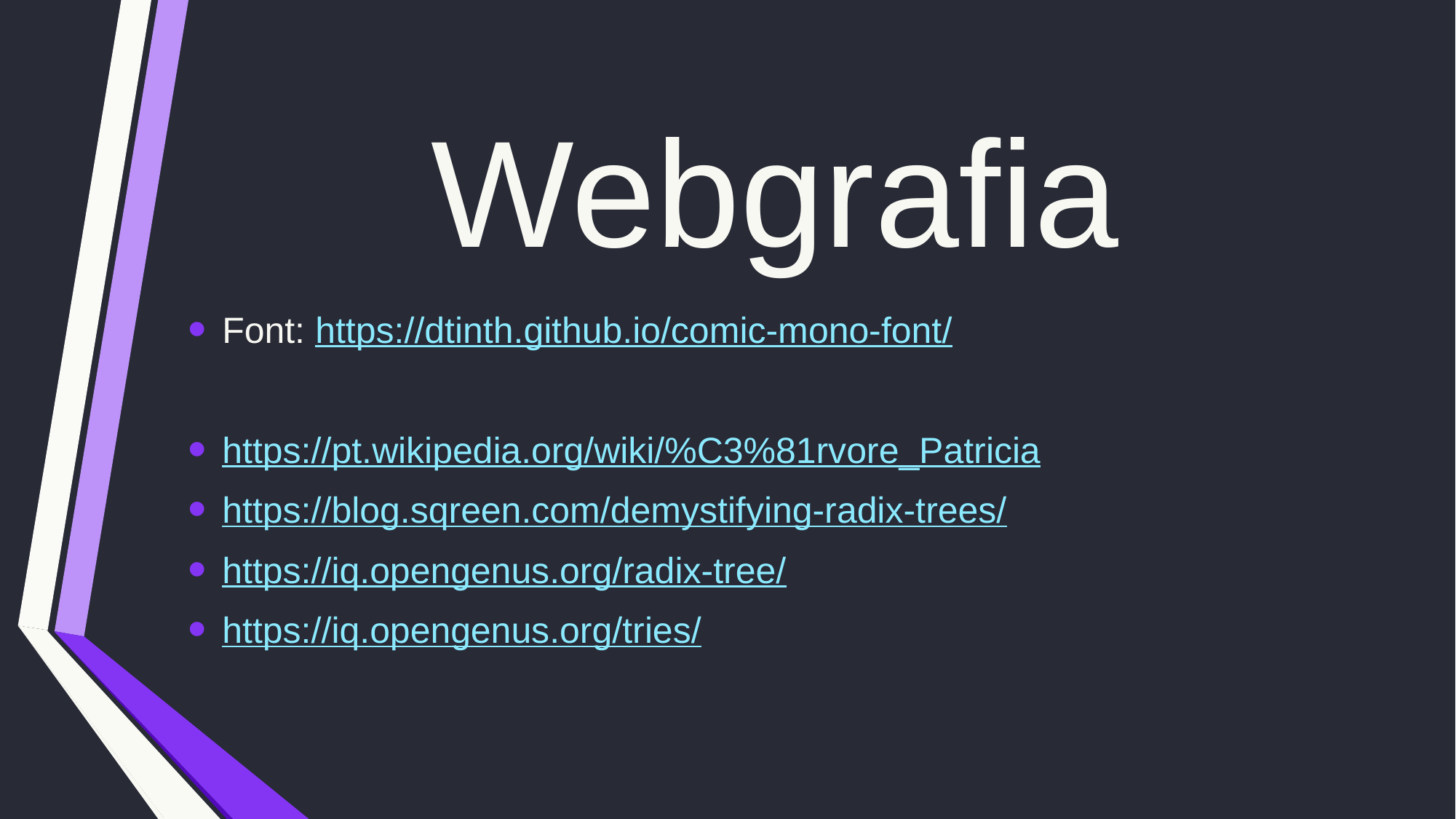

# Webgrafia
Font: https://dtinth.github.io/comic-mono-font/

https://pt.wikipedia.org/wiki/%C3%81rvore_Patricia
https://blog.sqreen.com/demystifying-radix-trees/
https://iq.opengenus.org/radix-tree/
https://iq.opengenus.org/tries/